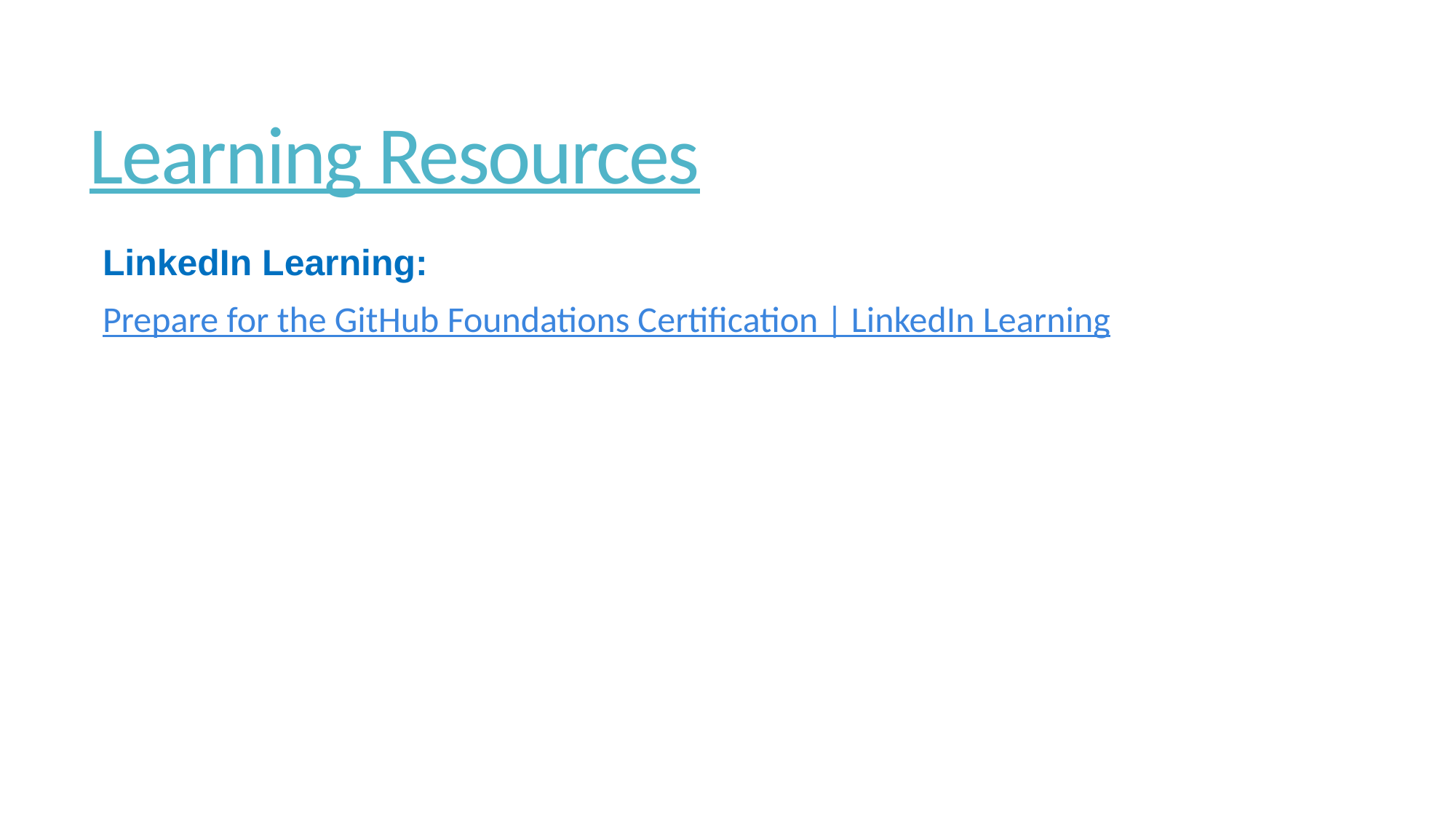

# Learning Resources
LinkedIn Learning:
Prepare for the GitHub Foundations Certification | LinkedIn Learning